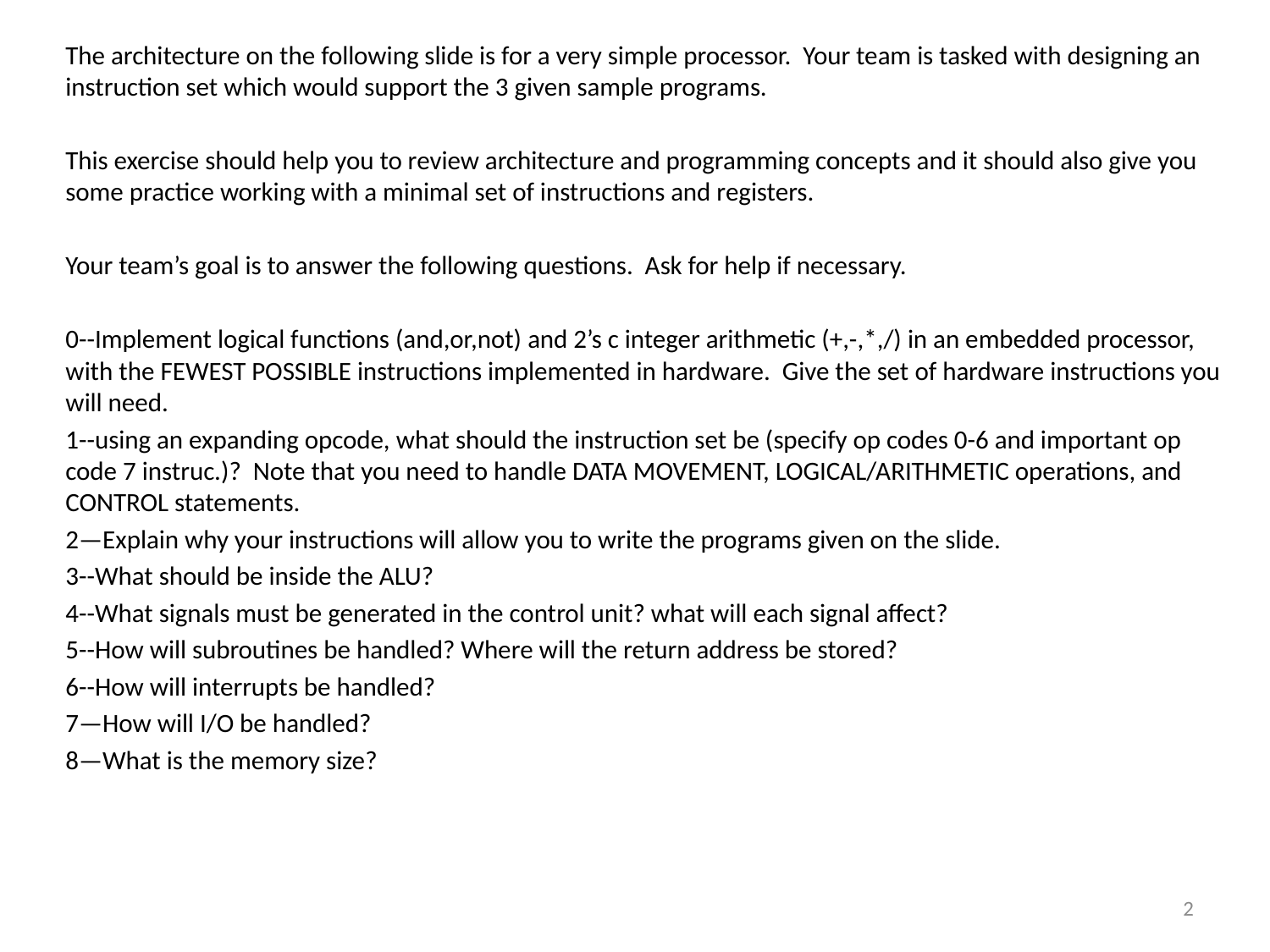

The architecture on the following slide is for a very simple processor.  Your team is tasked with designing an instruction set which would support the 3 given sample programs.

This exercise should help you to review architecture and programming concepts and it should also give you some practice working with a minimal set of instructions and registers.

Your team’s goal is to answer the following questions.  Ask for help if necessary.

0--Implement logical functions (and,or,not) and 2’s c integer arithmetic (+,-,*,/) in an embedded processor, with the FEWEST POSSIBLE instructions implemented in hardware.  Give the set of hardware instructions you will need.
1--using an expanding opcode, what should the instruction set be (specify op codes 0-6 and important op code 7 instruc.)?  Note that you need to handle DATA MOVEMENT, LOGICAL/ARITHMETIC operations, and CONTROL statements.
2—Explain why your instructions will allow you to write the programs given on the slide.
3--What should be inside the ALU?
4--What signals must be generated in the control unit? what will each signal affect?
5--How will subroutines be handled? Where will the return address be stored?
6--How will interrupts be handled?
7—How will I/O be handled?
8—What is the memory size?
2